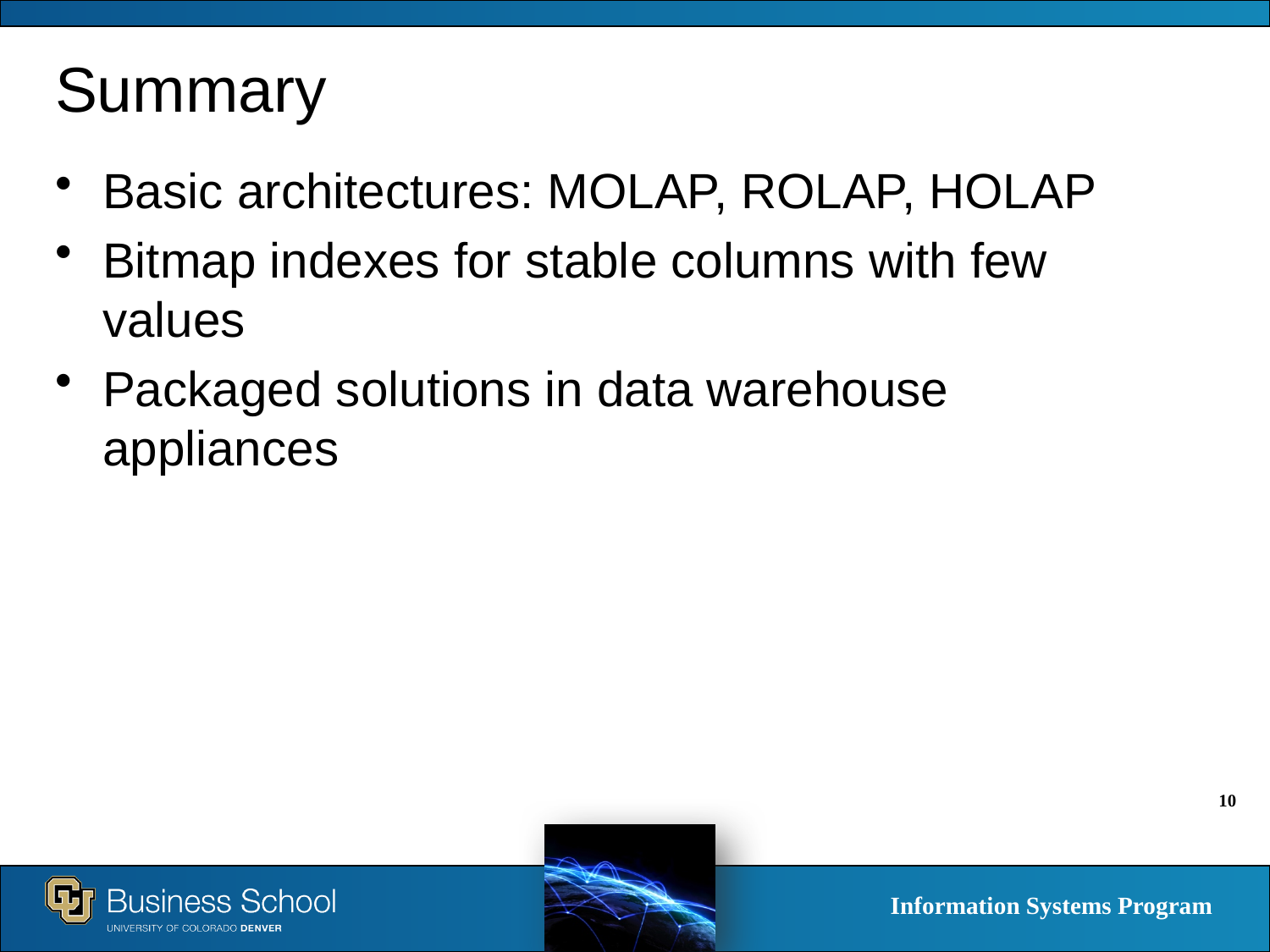

# Summary
Basic architectures: MOLAP, ROLAP, HOLAP
Bitmap indexes for stable columns with few values
Packaged solutions in data warehouse appliances